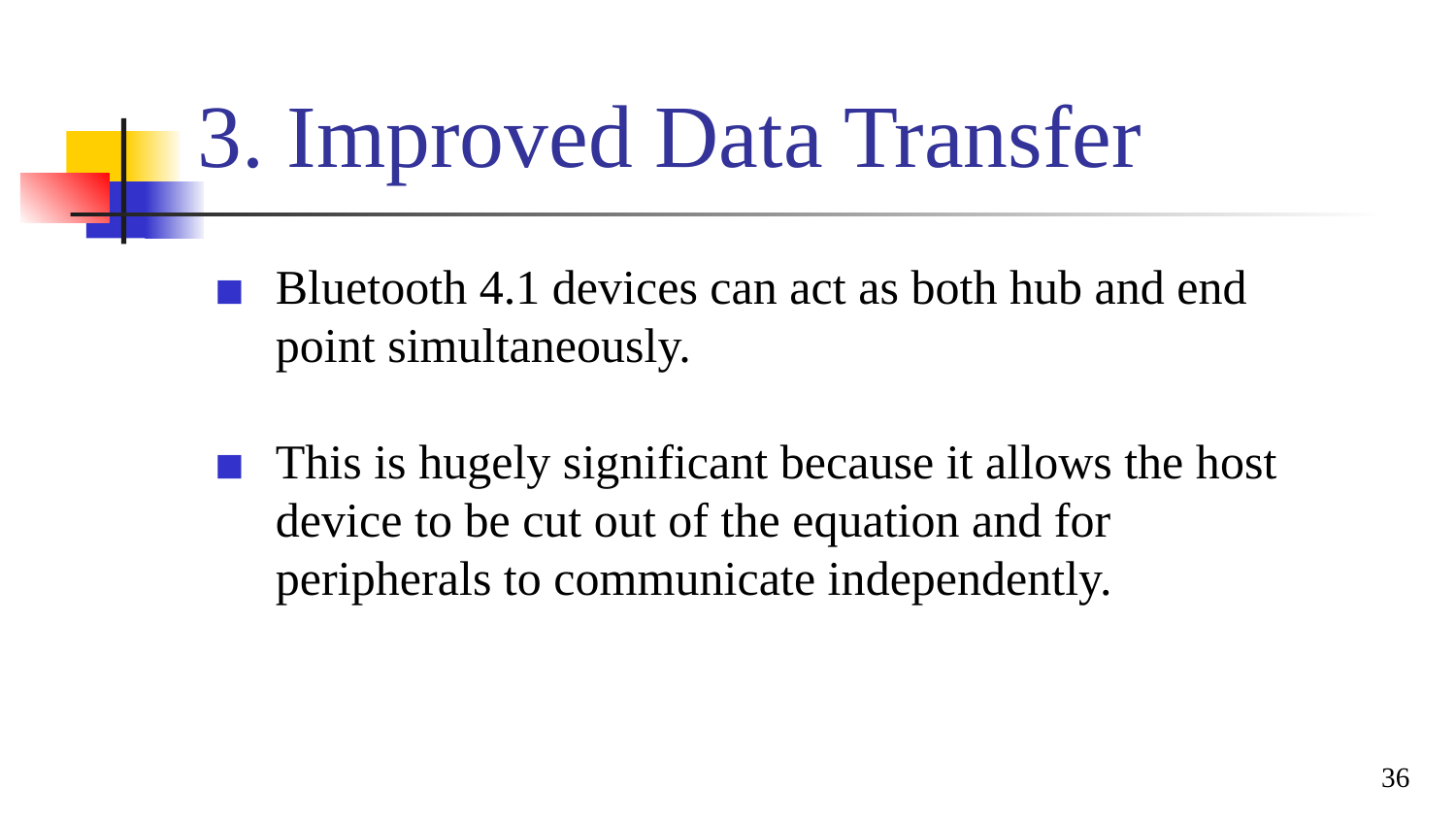

# 3. Improved Data Transfer
Bluetooth 4.1 devices can act as both hub and end point simultaneously.

This is hugely significant because it allows the host device to be cut out of the equation and for peripherals to communicate independently.
36